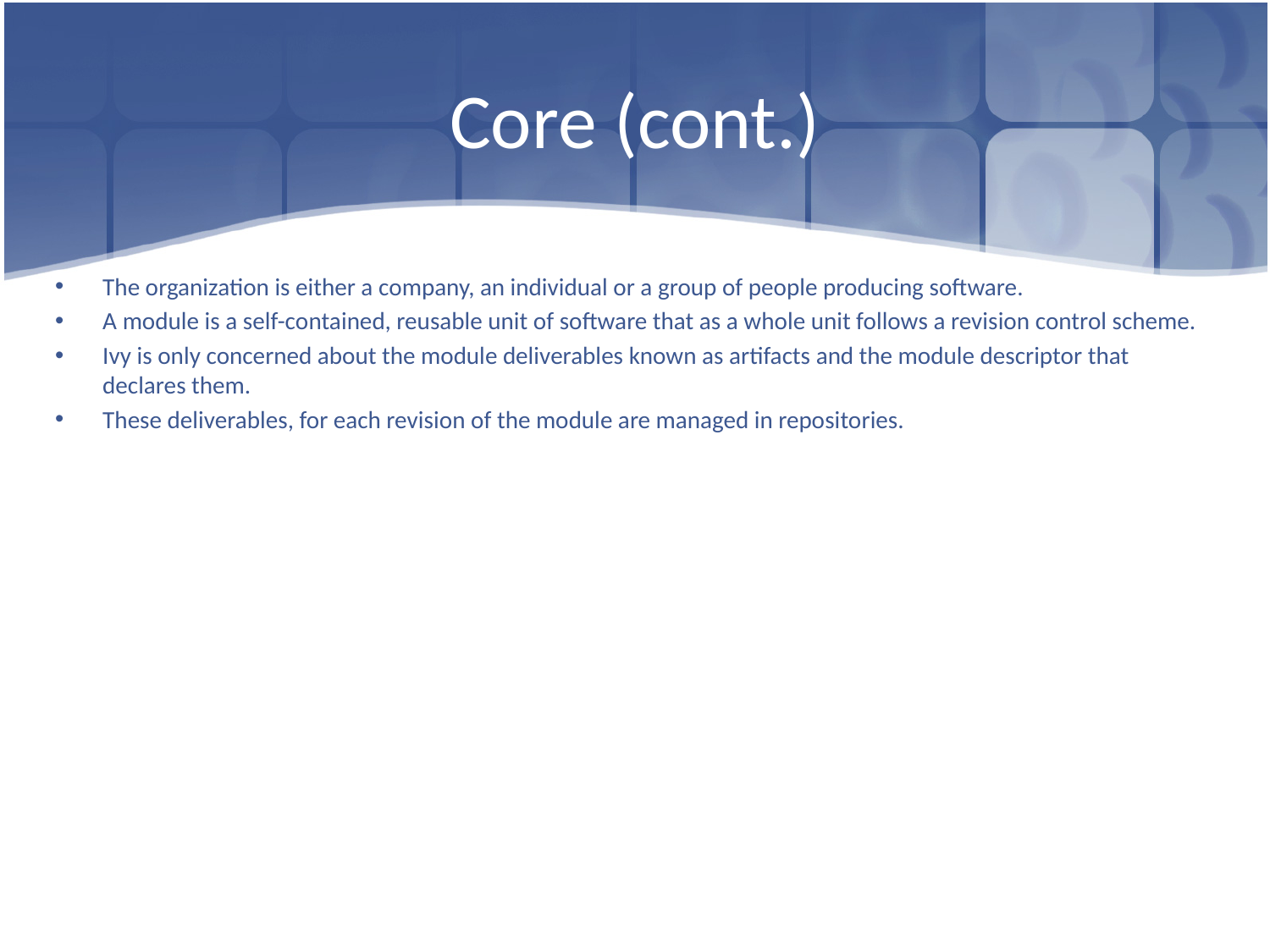

# Core (cont.)
The organization is either a company, an individual or a group of people producing software.
A module is a self-contained, reusable unit of software that as a whole unit follows a revision control scheme.
Ivy is only concerned about the module deliverables known as artifacts and the module descriptor that declares them.
These deliverables, for each revision of the module are managed in repositories.